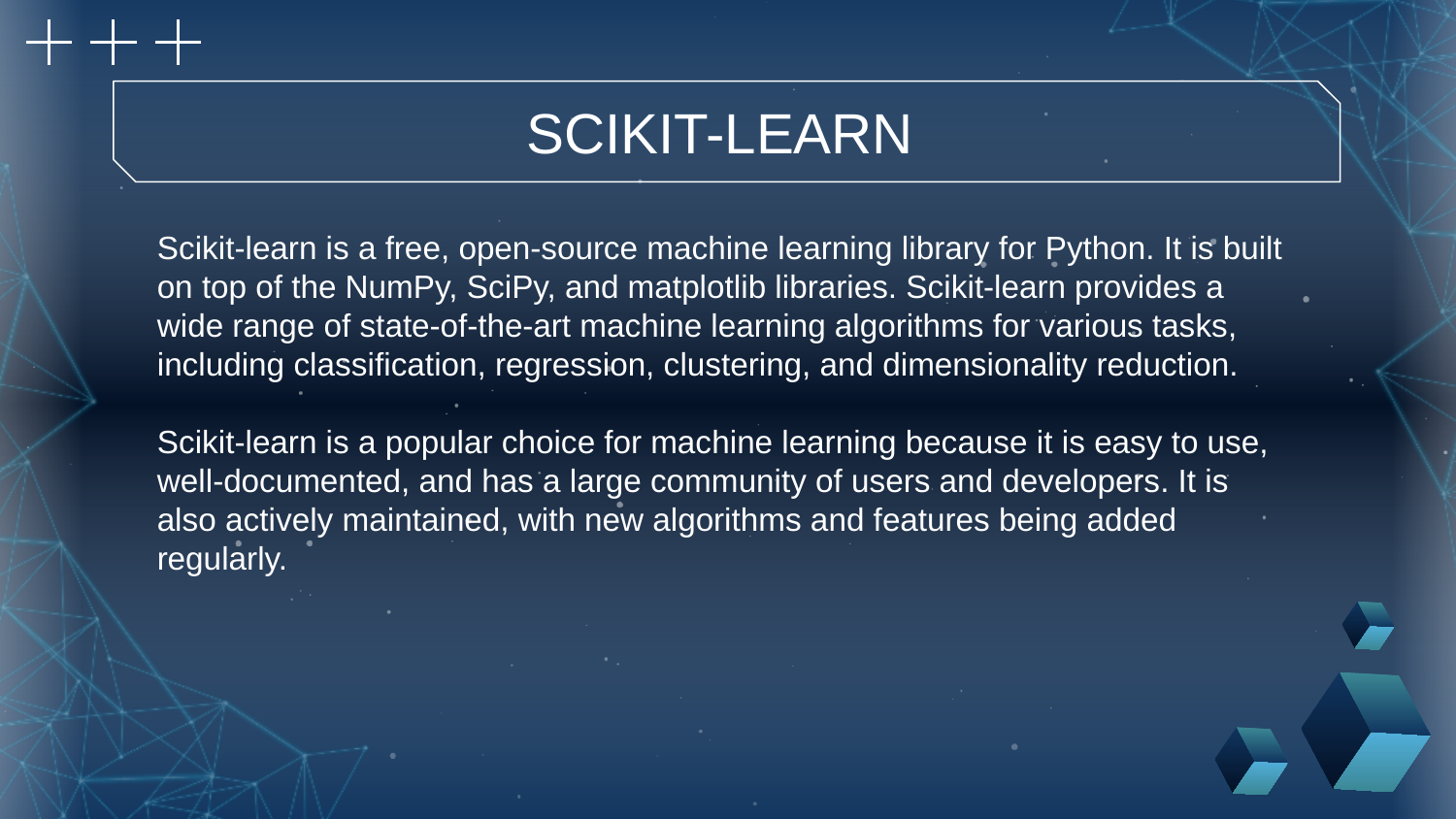

SCIKIT-LEARN
Scikit-learn is a free, open-source machine learning library for Python. It is built on top of the NumPy, SciPy, and matplotlib libraries. Scikit-learn provides a wide range of state-of-the-art machine learning algorithms for various tasks, including classification, regression, clustering, and dimensionality reduction.

Scikit-learn is a popular choice for machine learning because it is easy to use, well-documented, and has a large community of users and developers. It is also actively maintained, with new algorithms and features being added regularly.